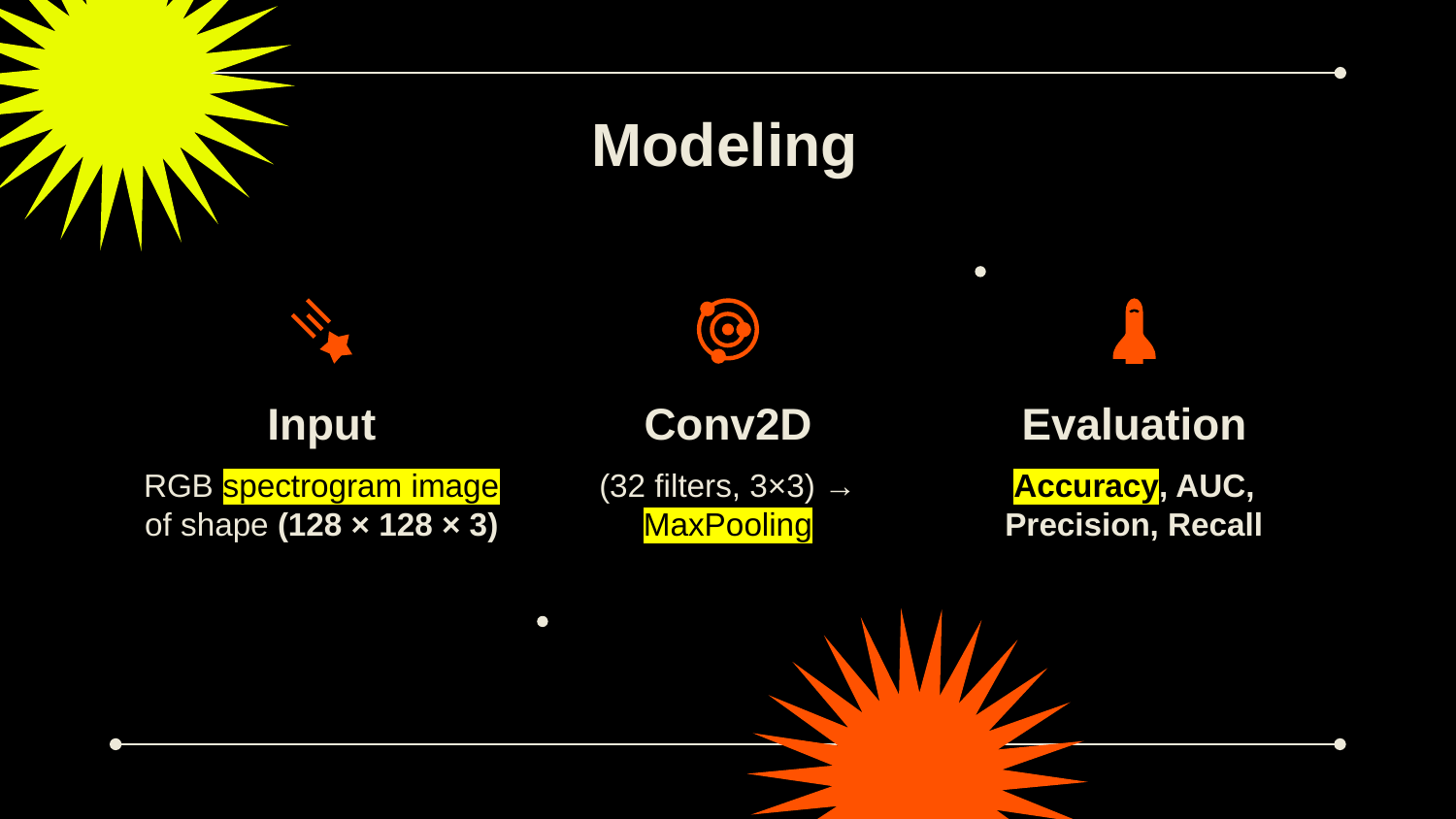

# Modeling

Input
Conv2D
Evaluation
(32 filters, 3×3) → MaxPooling
Accuracy, AUC, Precision, Recall
RGB spectrogram image of shape (128 × 128 × 3)